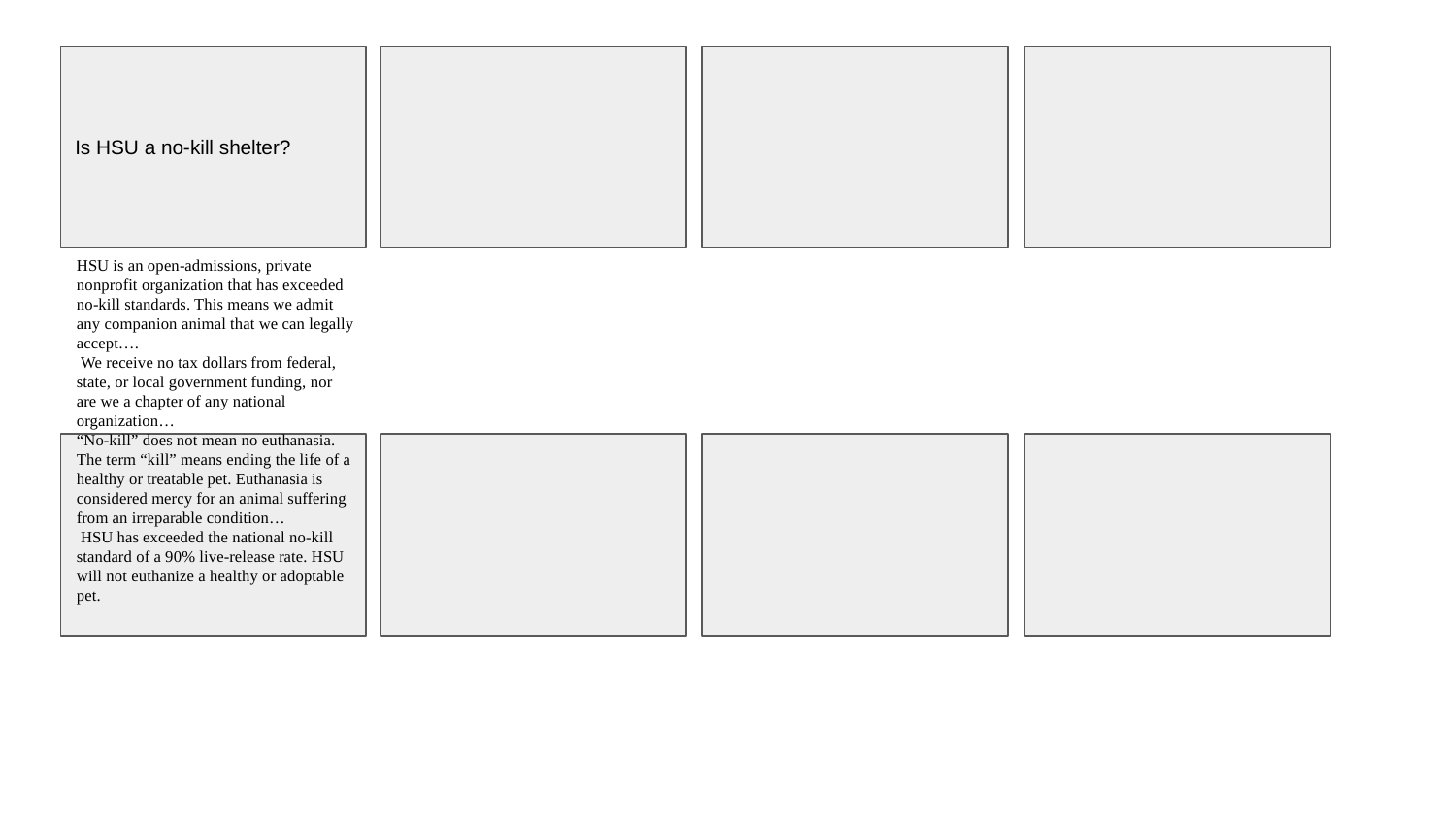

Is HSU a no-kill shelter?

HSU is an open-admissions, private nonprofit organization that has exceeded no-kill standards. This means we admit any companion animal that we can legally accept….
 We receive no tax dollars from federal, state, or local government funding, nor are we a chapter of any national organization…
“No-kill” does not mean no euthanasia. The term “kill” means ending the life of a healthy or treatable pet. Euthanasia is considered mercy for an animal suffering from an irreparable condition…
 HSU has exceeded the national no-kill standard of a 90% live-release rate. HSU will not euthanize a healthy or adoptable pet.